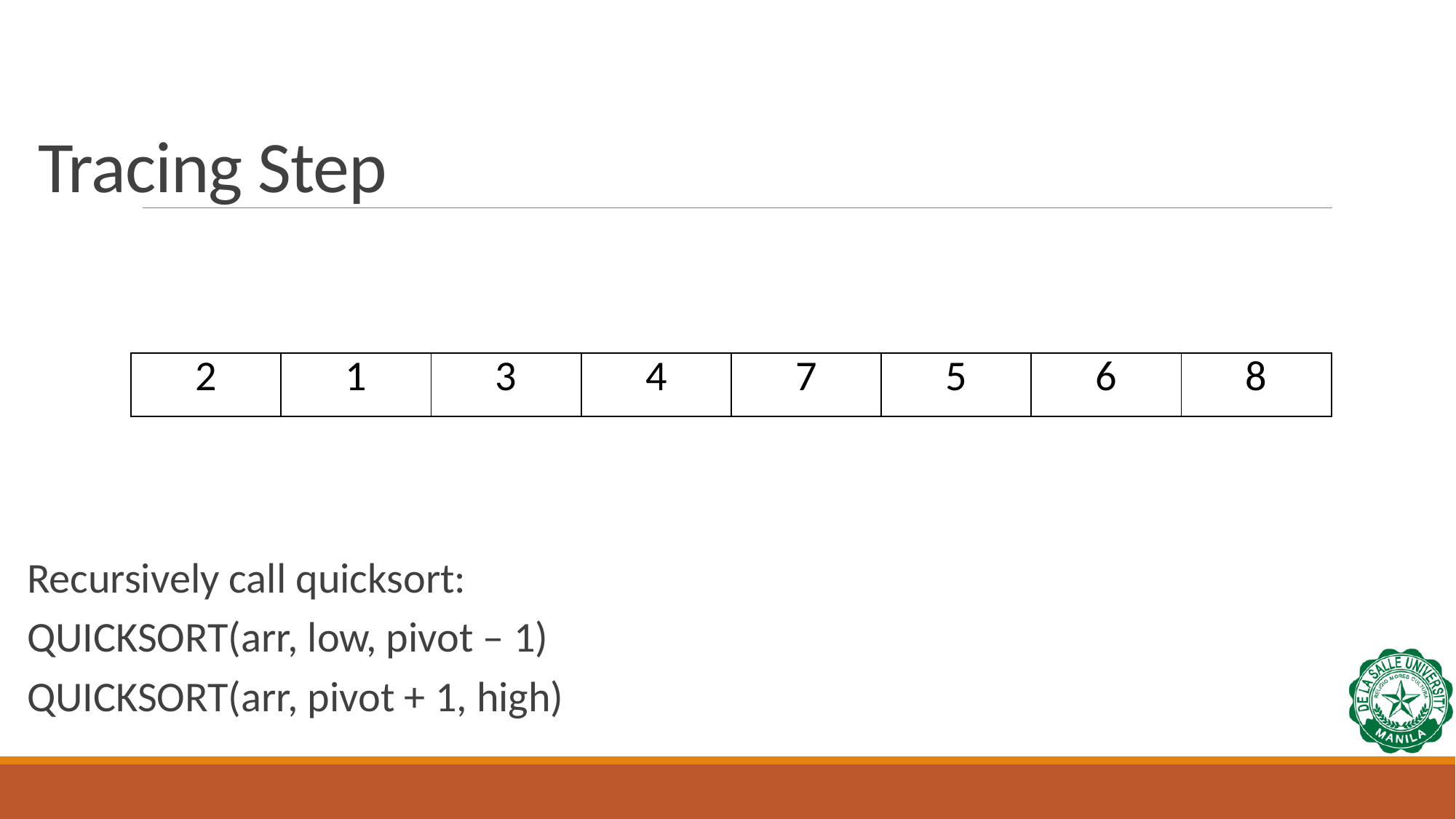

# Tracing Step
| 2 | 1 | 3 | 4 | 7 | 5 | 6 | 8 |
| --- | --- | --- | --- | --- | --- | --- | --- |
Recursively call quicksort:
QUICKSORT(arr, low, pivot – 1)
QUICKSORT(arr, pivot + 1, high)